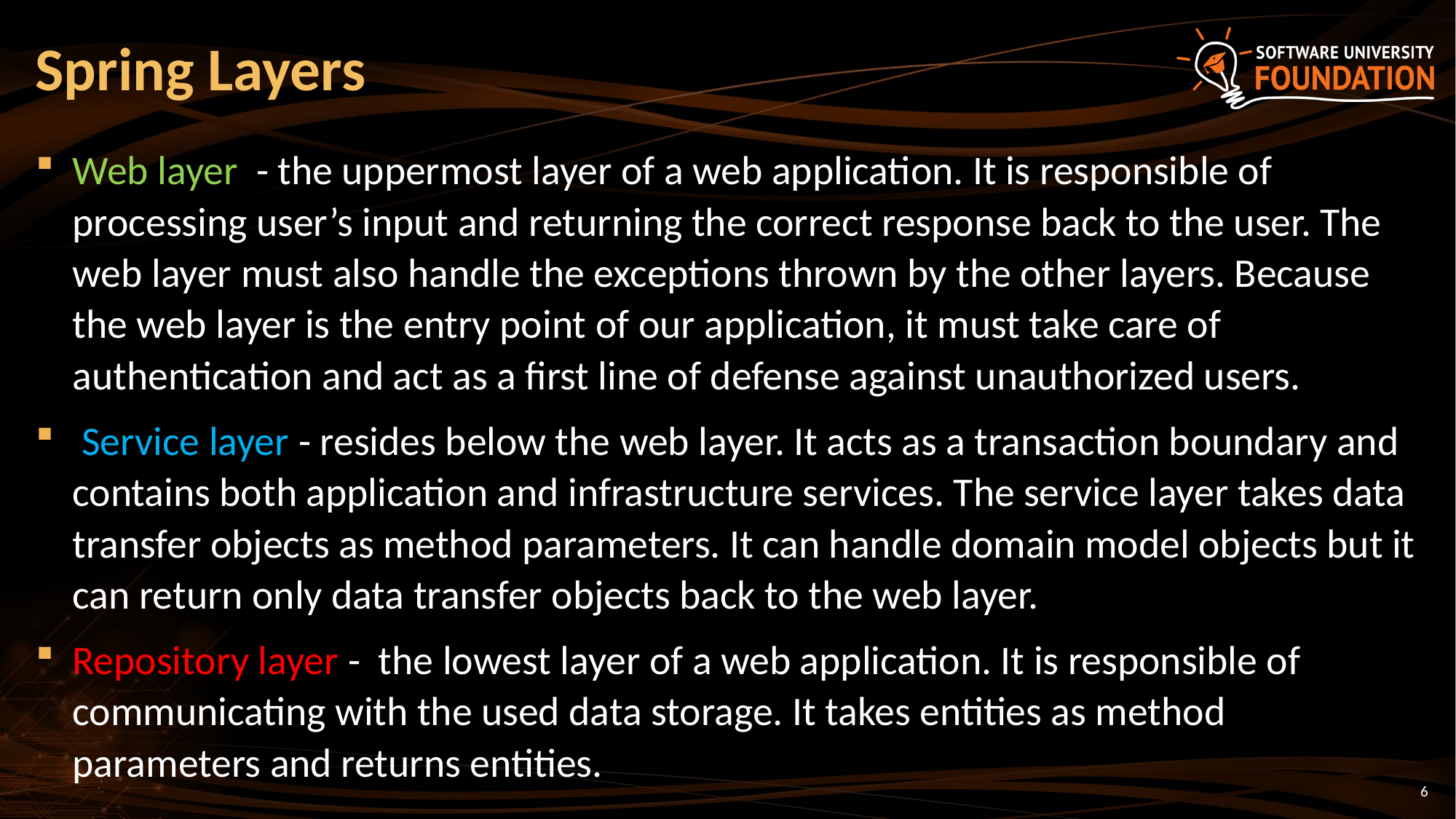

# Spring Layers
Web layer  - the uppermost layer of a web application. It is responsible of processing user’s input and returning the correct response back to the user. The web layer must also handle the exceptions thrown by the other layers. Because the web layer is the entry point of our application, it must take care of authentication and act as a first line of defense against unauthorized users.
 Service layer - resides below the web layer. It acts as a transaction boundary and contains both application and infrastructure services. The service layer takes data transfer objects as method parameters. It can handle domain model objects but it can return only data transfer objects back to the web layer.
Repository layer -  the lowest layer of a web application. It is responsible of communicating with the used data storage. It takes entities as method parameters and returns entities.
6